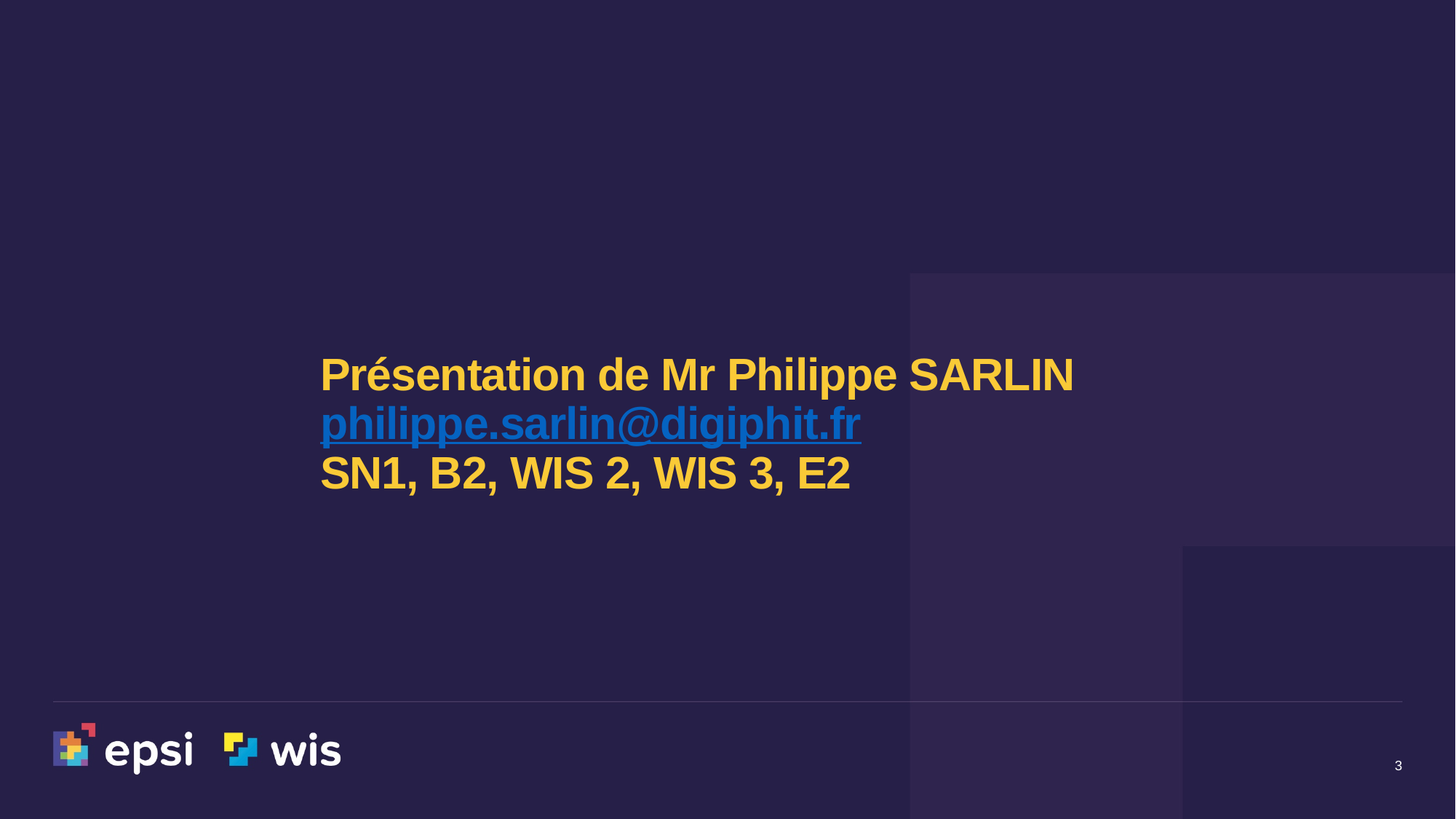

Présentation de Mr Philippe SARLIN
philippe.sarlin@digiphit.fr
SN1, B2, WIS 2, WIS 3, E2
3